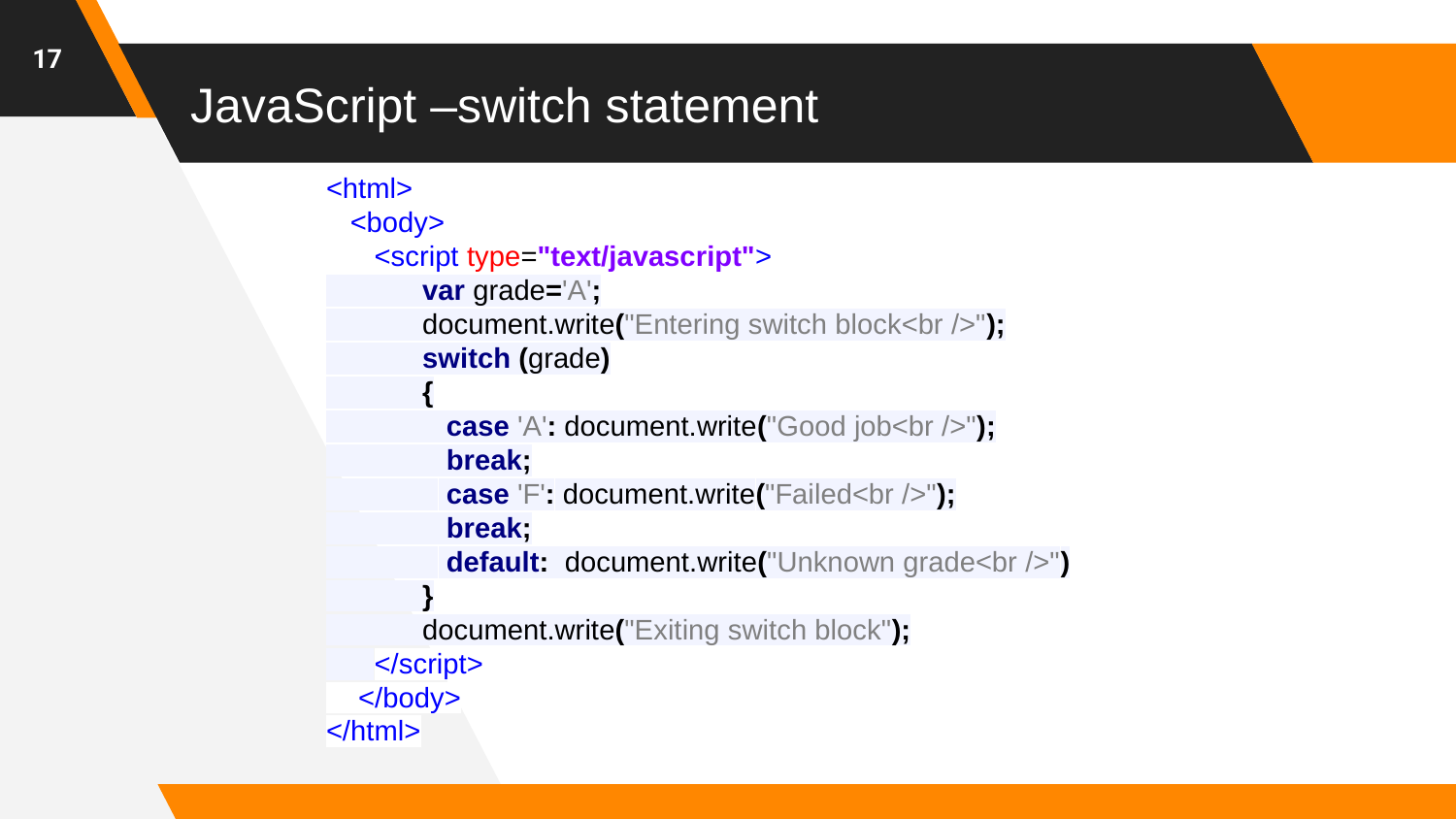

17
# JavaScript –switch statement
<html>
   <body>
      <script type="text/javascript">
            var grade='A';
            document.write("Entering switch block<br />");
            switch (grade)
            {
               case 'A': document.write("Good job<br />");
               break;
               case 'F': document.write("Failed<br />");
               break;
               default:  document.write("Unknown grade<br />")
            }
            document.write("Exiting switch block");
      </script>
    </body>
</html>